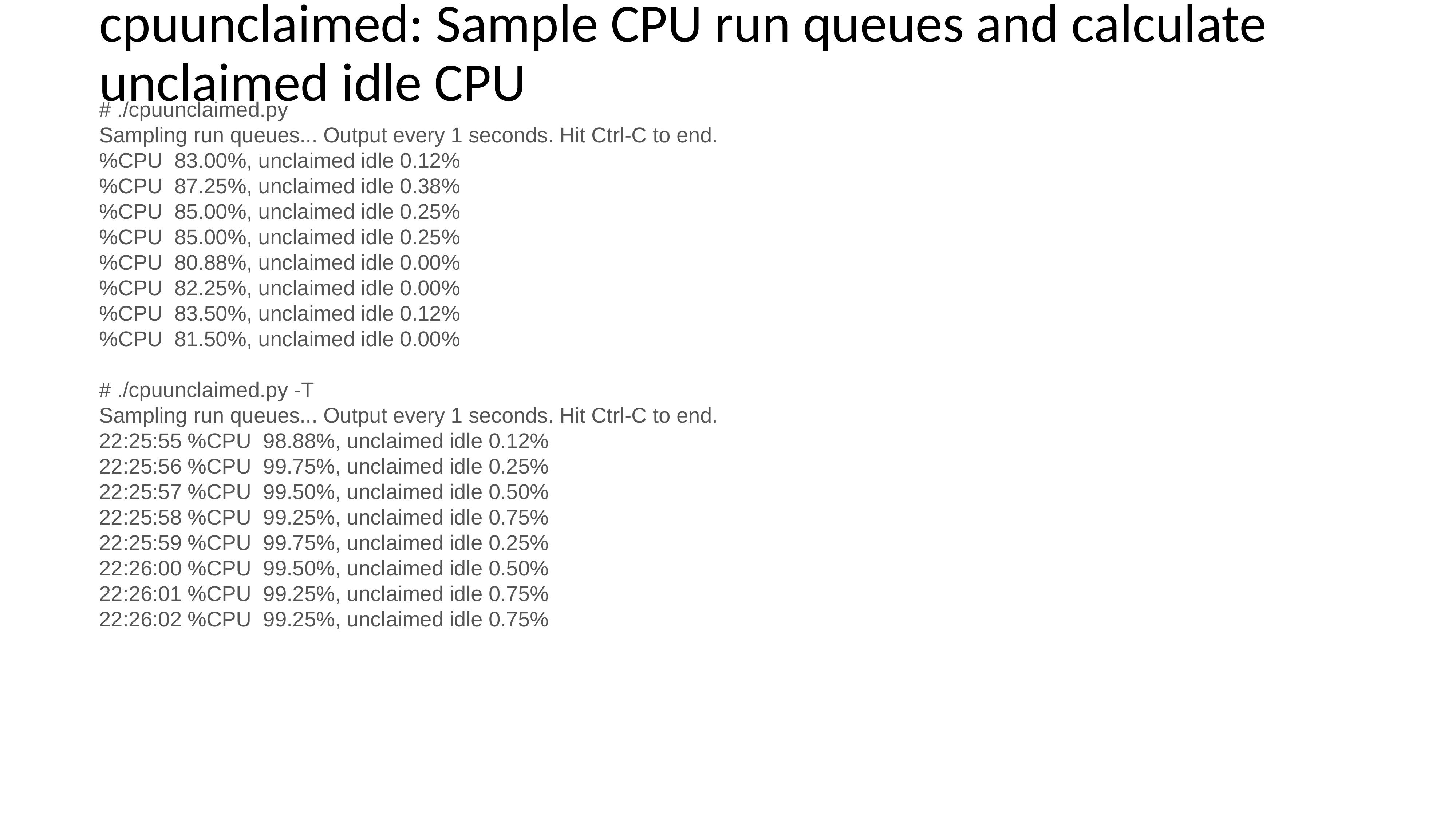

cpuunclaimed: Sample CPU run queues and calculate unclaimed idle CPU
# ./cpuunclaimed.py
Sampling run queues... Output every 1 seconds. Hit Ctrl-C to end.
%CPU  83.00%, unclaimed idle 0.12%
%CPU  87.25%, unclaimed idle 0.38%
%CPU  85.00%, unclaimed idle 0.25%
%CPU  85.00%, unclaimed idle 0.25%
%CPU  80.88%, unclaimed idle 0.00%
%CPU  82.25%, unclaimed idle 0.00%
%CPU  83.50%, unclaimed idle 0.12%
%CPU  81.50%, unclaimed idle 0.00%

# ./cpuunclaimed.py -T
Sampling run queues... Output every 1 seconds. Hit Ctrl-C to end.
22:25:55 %CPU  98.88%, unclaimed idle 0.12%
22:25:56 %CPU  99.75%, unclaimed idle 0.25%
22:25:57 %CPU  99.50%, unclaimed idle 0.50%
22:25:58 %CPU  99.25%, unclaimed idle 0.75%
22:25:59 %CPU  99.75%, unclaimed idle 0.25%
22:26:00 %CPU  99.50%, unclaimed idle 0.50%
22:26:01 %CPU  99.25%, unclaimed idle 0.75%
22:26:02 %CPU  99.25%, unclaimed idle 0.75%